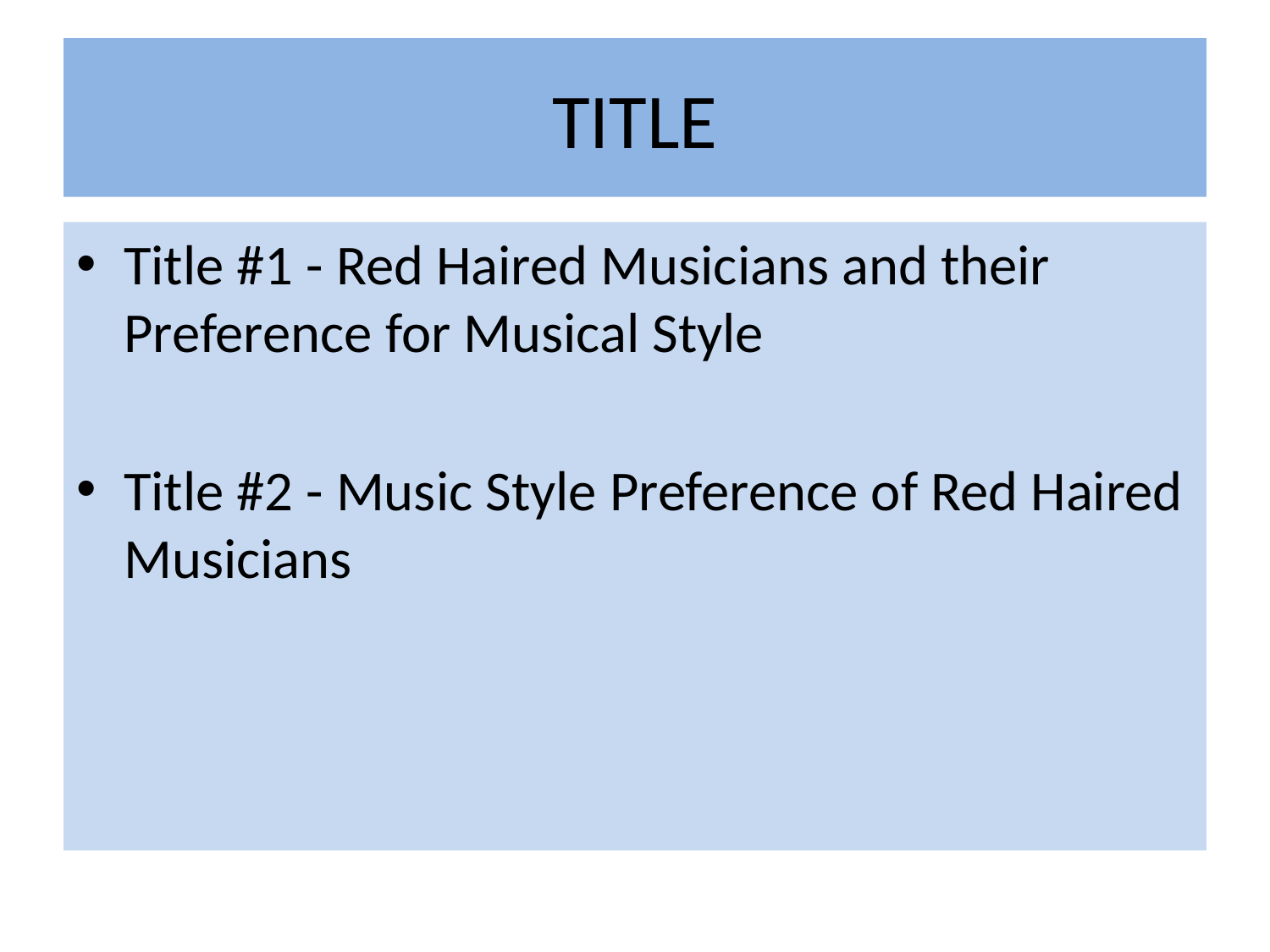

# TITLE
Title #1 - Red Haired Musicians and their Preference for Musical Style

Title #2 - Music Style Preference of Red Haired Musicians